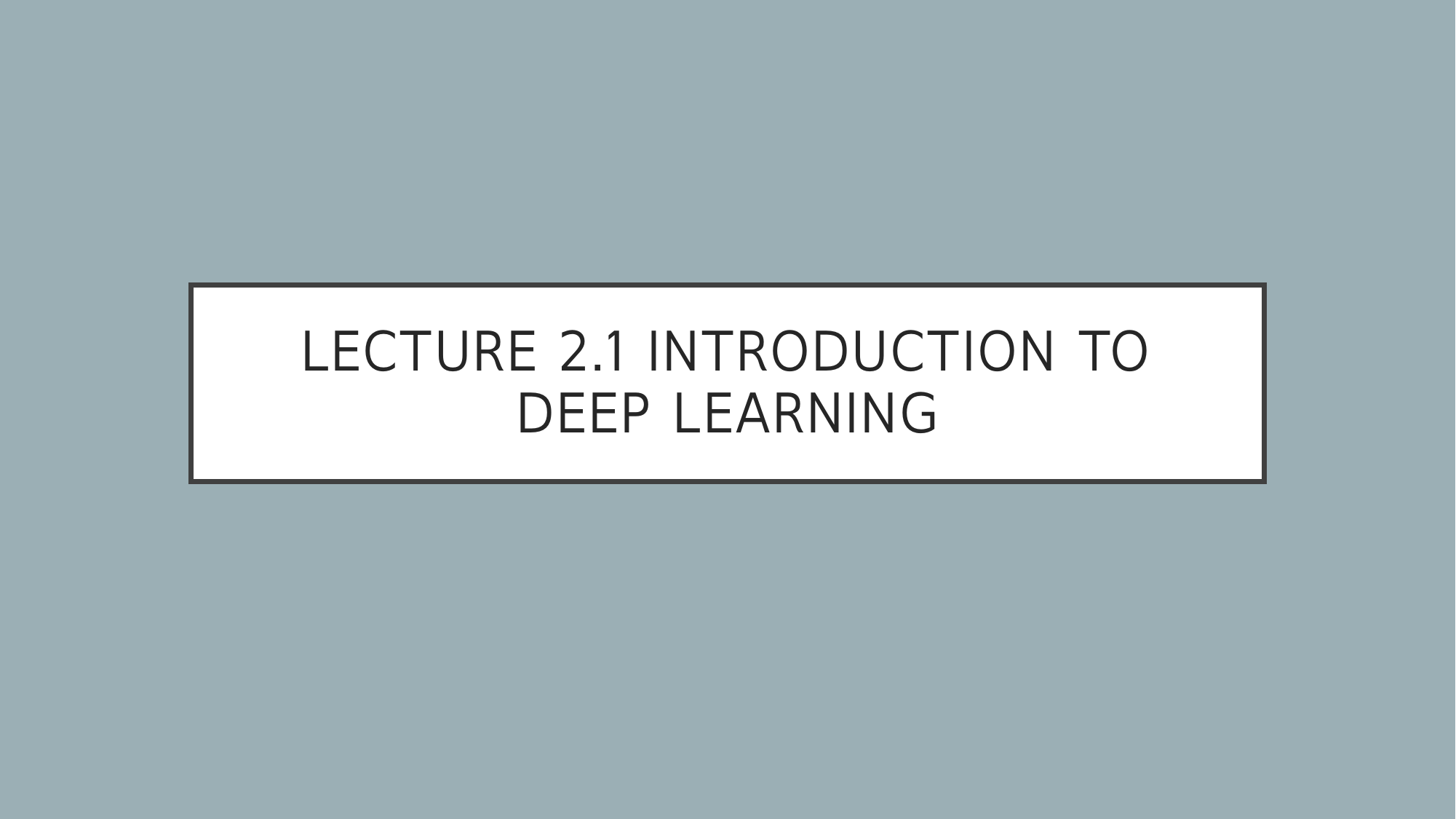

# Lecture 2.1 Introduction to Deep learning